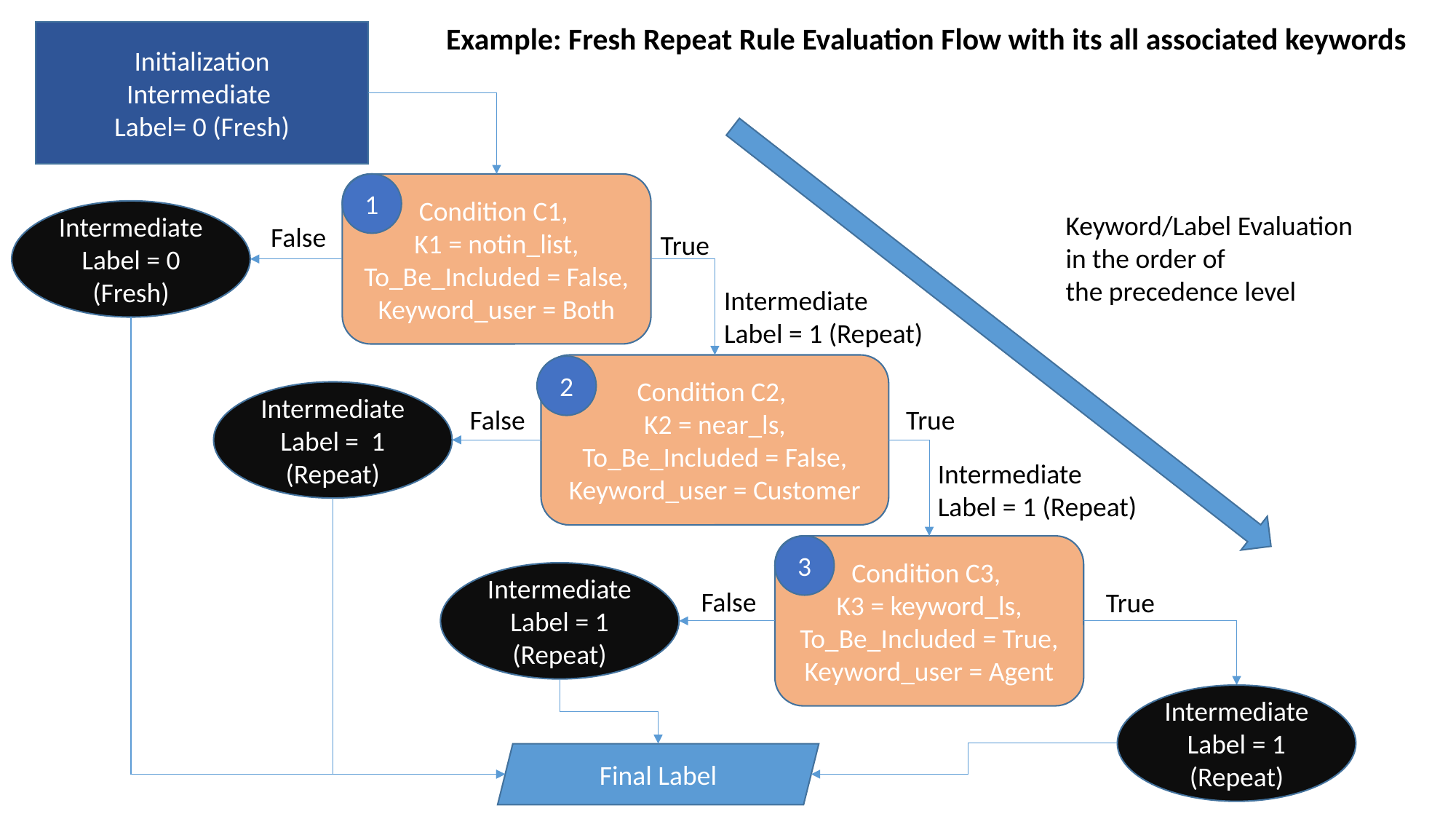

Example: Fresh Repeat Rule Evaluation Flow with its all associated keywords
Initialization
Intermediate
Label= 0 (Fresh)
1
Condition C1,
K1 = notin_list,
To_Be_Included = False,
Keyword_user = Both
IntermediateLabel = 0 (Fresh)
Keyword/Label Evaluation
in the order of
the precedence level
False
True
Intermediate
Label = 1 (Repeat)
Condition C2,
K2 = near_ls,
To_Be_Included = False,
Keyword_user = Customer
2
IntermediateLabel =  1 (Repeat)
False
True
Intermediate
Label = 1 (Repeat)
Condition C3,
K3 = keyword_ls,
To_Be_Included = True,
Keyword_user = Agent
3
IntermediateLabel = 1 (Repeat)
False
True
IntermediateLabel = 1 (Repeat)
Final Label